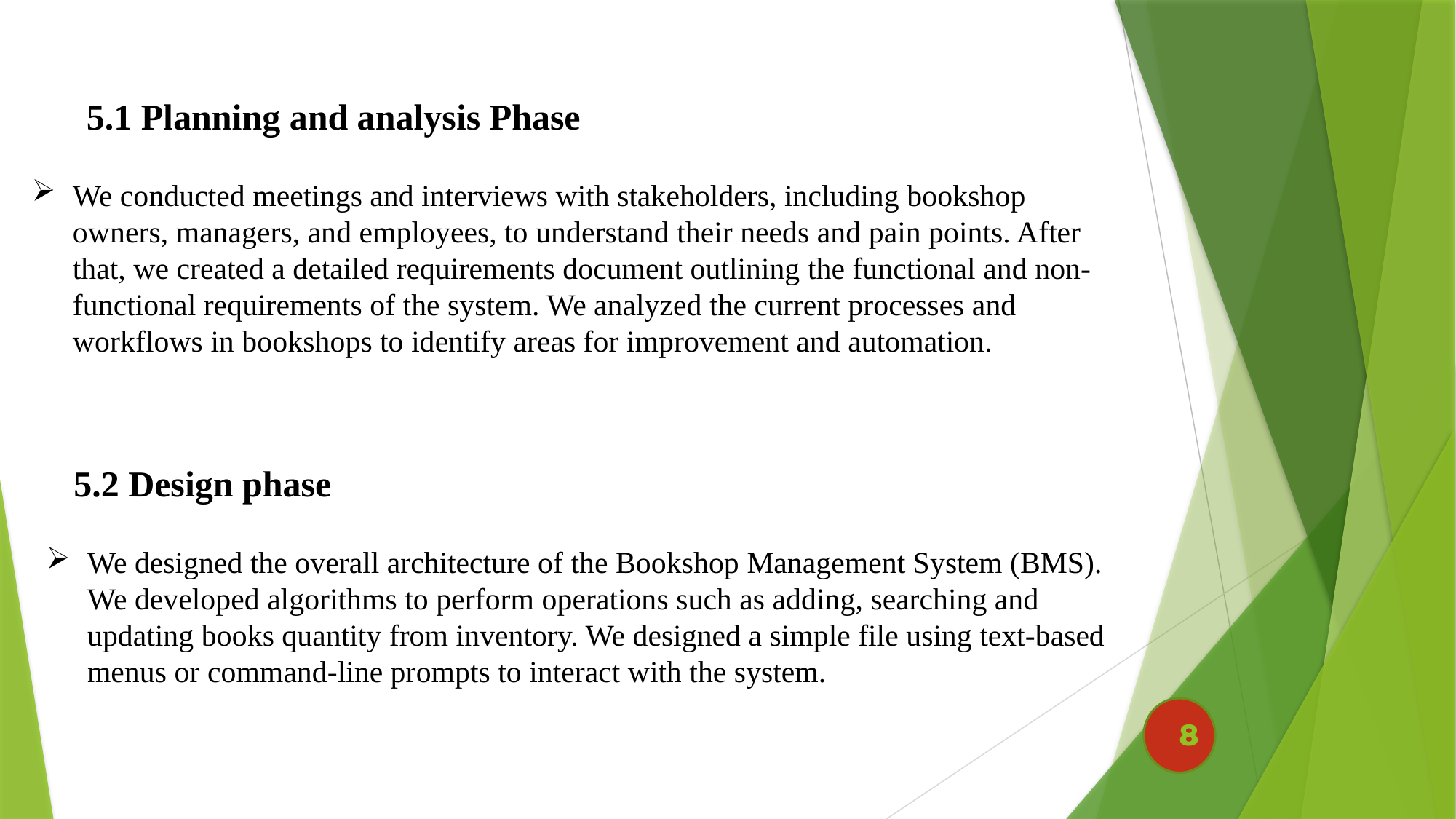

5.1 Planning and analysis Phase

We conducted meetings and interviews with stakeholders, including bookshop owners, managers, and employees, to understand their needs and pain points. After that, we created a detailed requirements document outlining the functional and non-functional requirements of the system. We analyzed the current processes and workflows in bookshops to identify areas for improvement and automation.

5.2 Design phase

We designed the overall architecture of the Bookshop Management System (BMS). We developed algorithms to perform operations such as adding, searching and updating books quantity from inventory. We designed a simple file using text-based menus or command-line prompts to interact with the system.
8